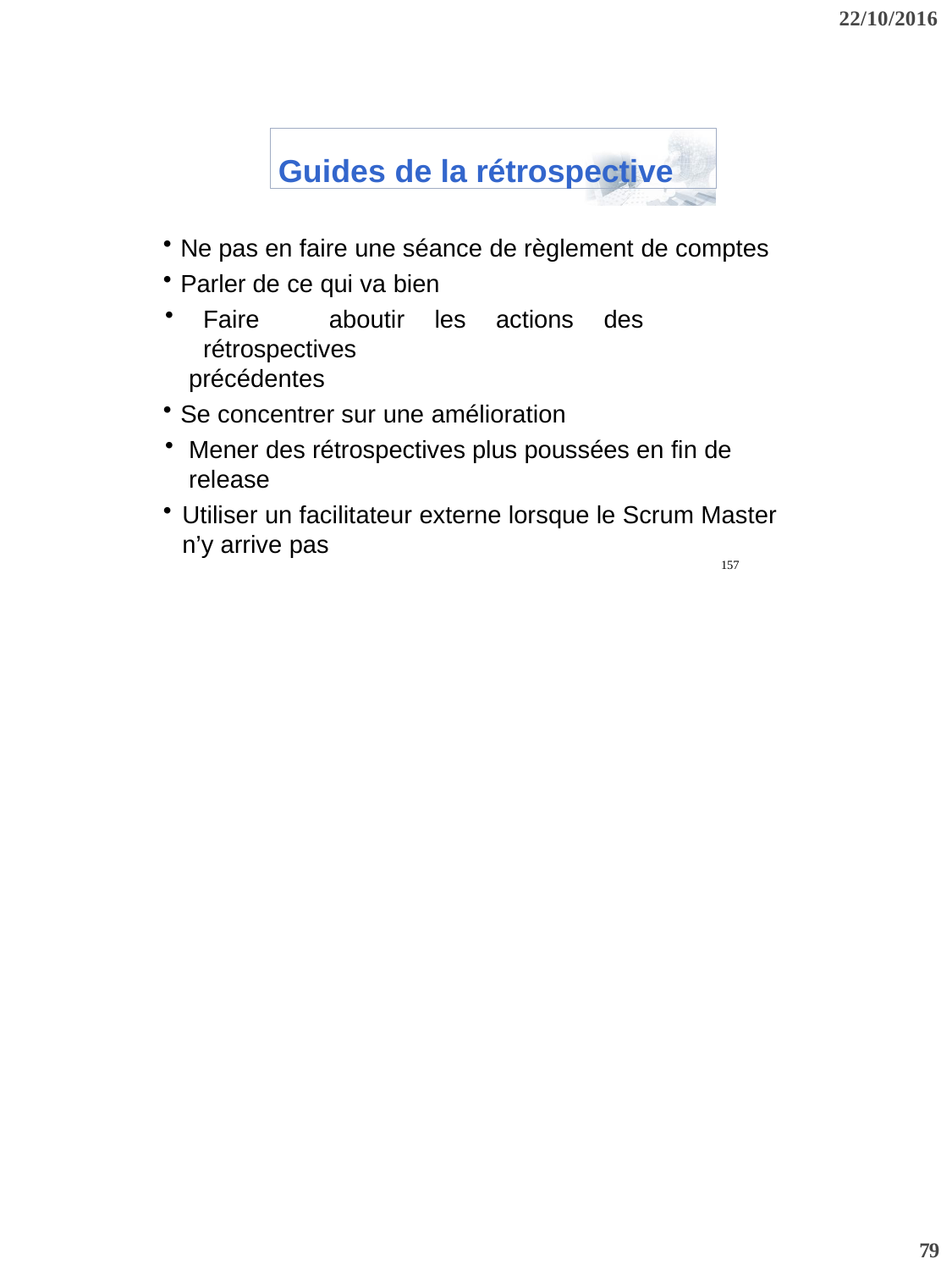

22/10/2016
Guides de la rétrospective

Ne pas en faire une séance de règlement de comptes
Parler de ce qui va bien
Faire	aboutir	les	actions	des	rétrospectives
précédentes
Se concentrer sur une amélioration
Mener des rétrospectives plus poussées en fin de  release
Utiliser un facilitateur externe lorsque le Scrum Master  n’y arrive pas
157
79